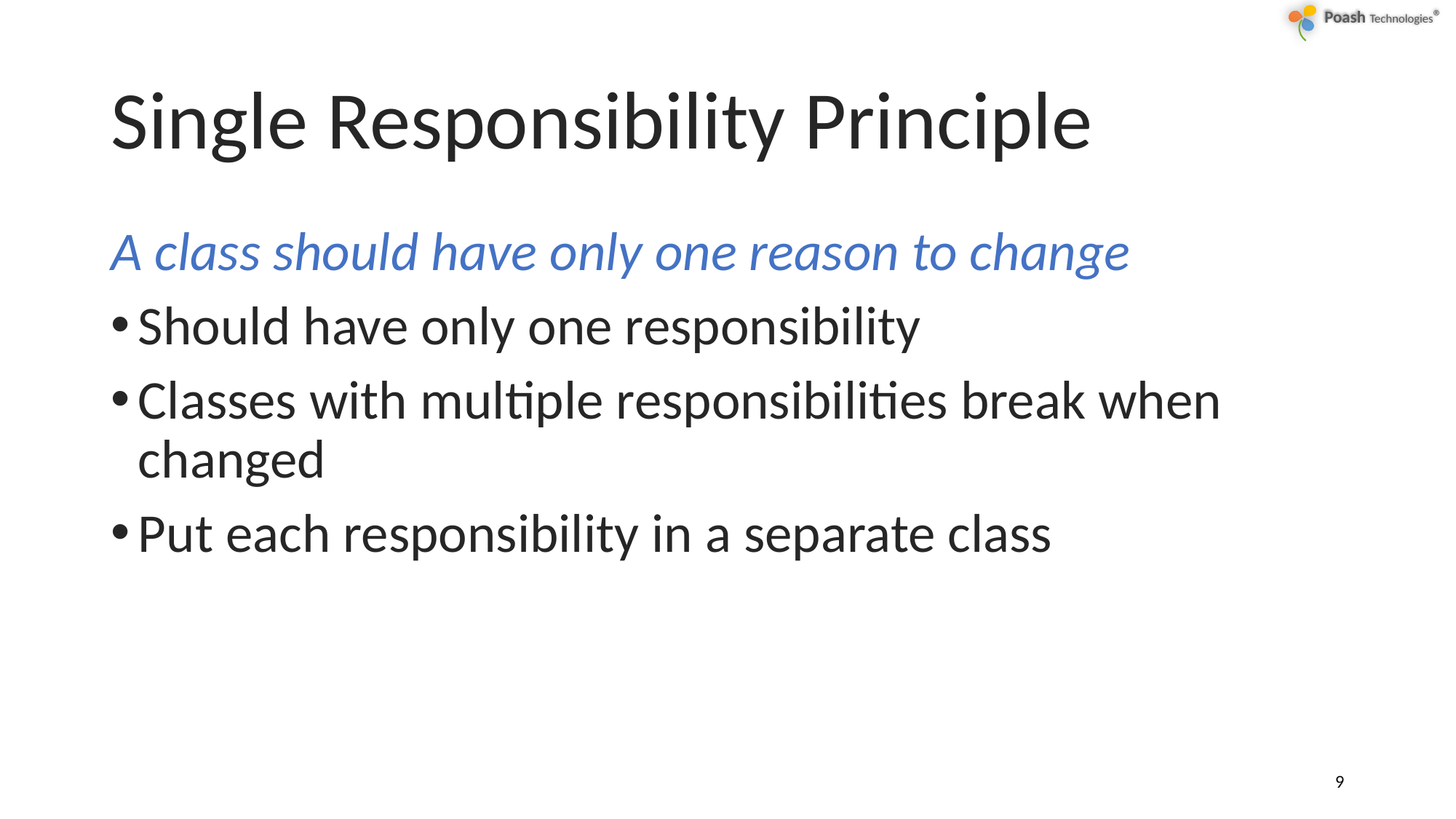

# Single Responsibility Principle
A class should have only one reason to change
Should have only one responsibility
Classes with multiple responsibilities break when changed
Put each responsibility in a separate class
9